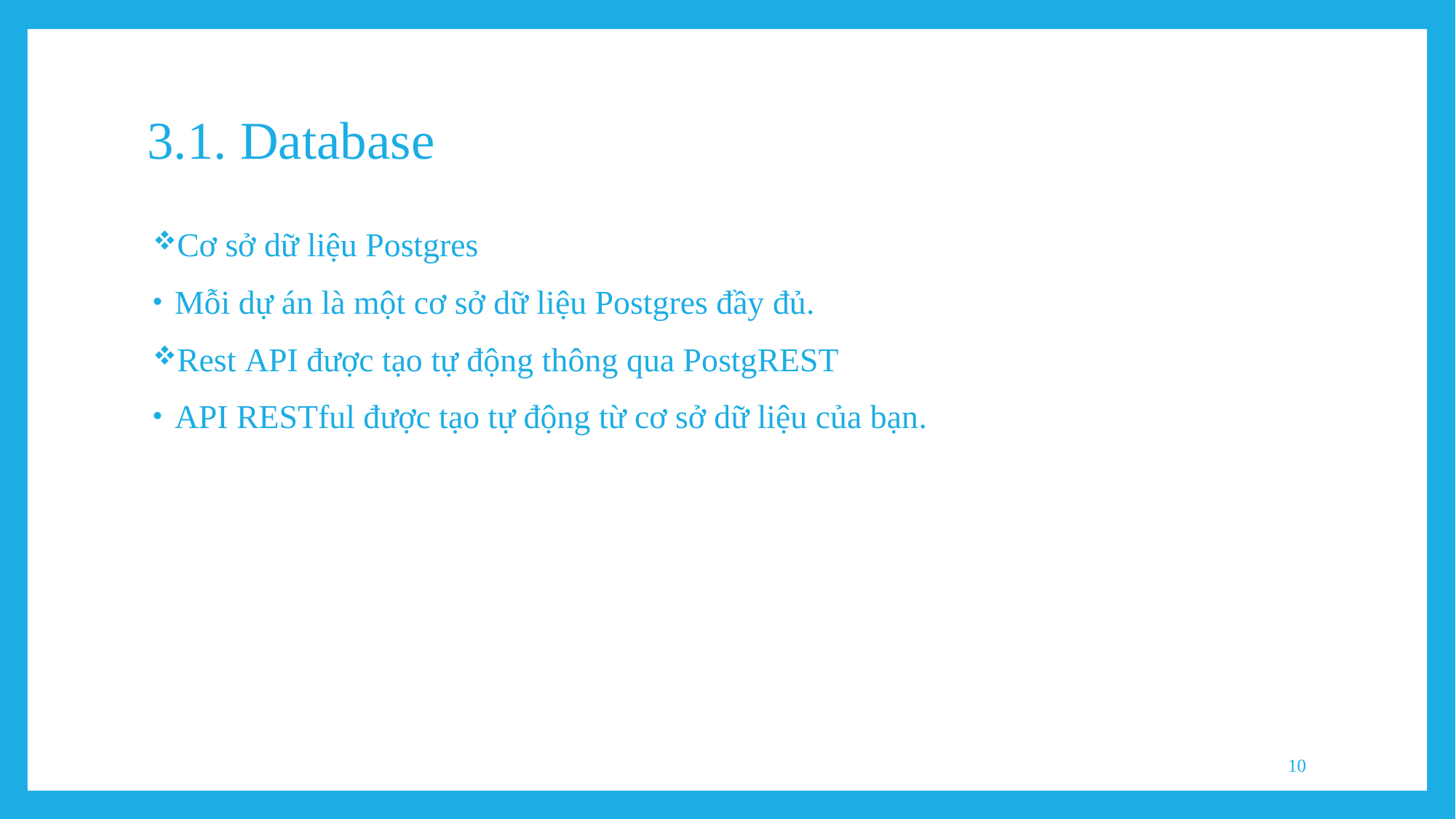

# 3.1. Database
Cơ sở dữ liệu Postgres
Mỗi dự án là một cơ sở dữ liệu Postgres đầy đủ.
Rest API được tạo tự động thông qua PostgREST
API RESTful được tạo tự động từ cơ sở dữ liệu của bạn.

10